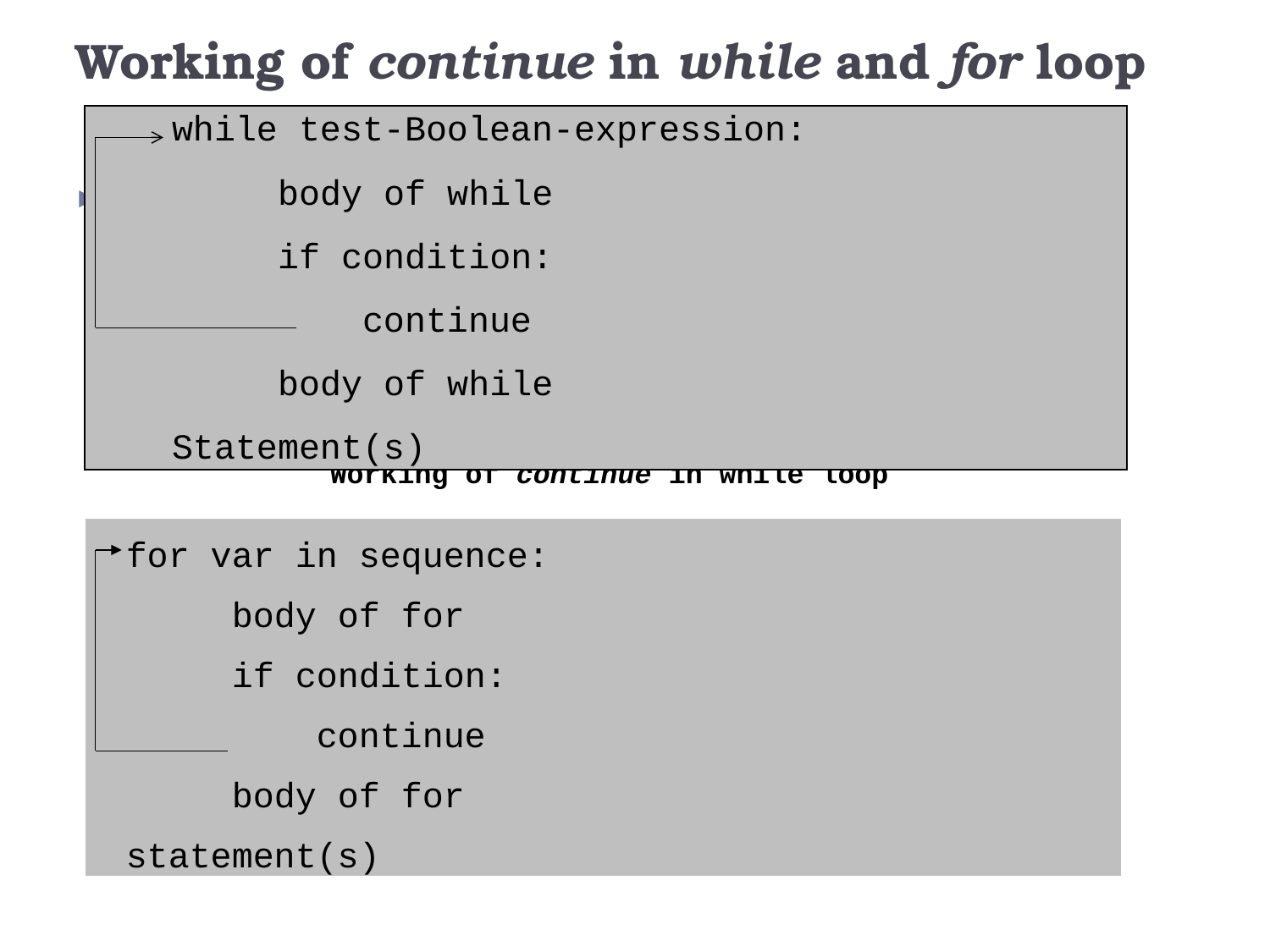

# Working of continue in while and for loop
| while test-Boolean-expression: body of while if condition: continue body of while Statement(s) |
| --- |

		Working of continue in while loop

		Working of continue in for loop
| for var in sequence: body of for if condition: continue body of for statement(s) |
| --- |